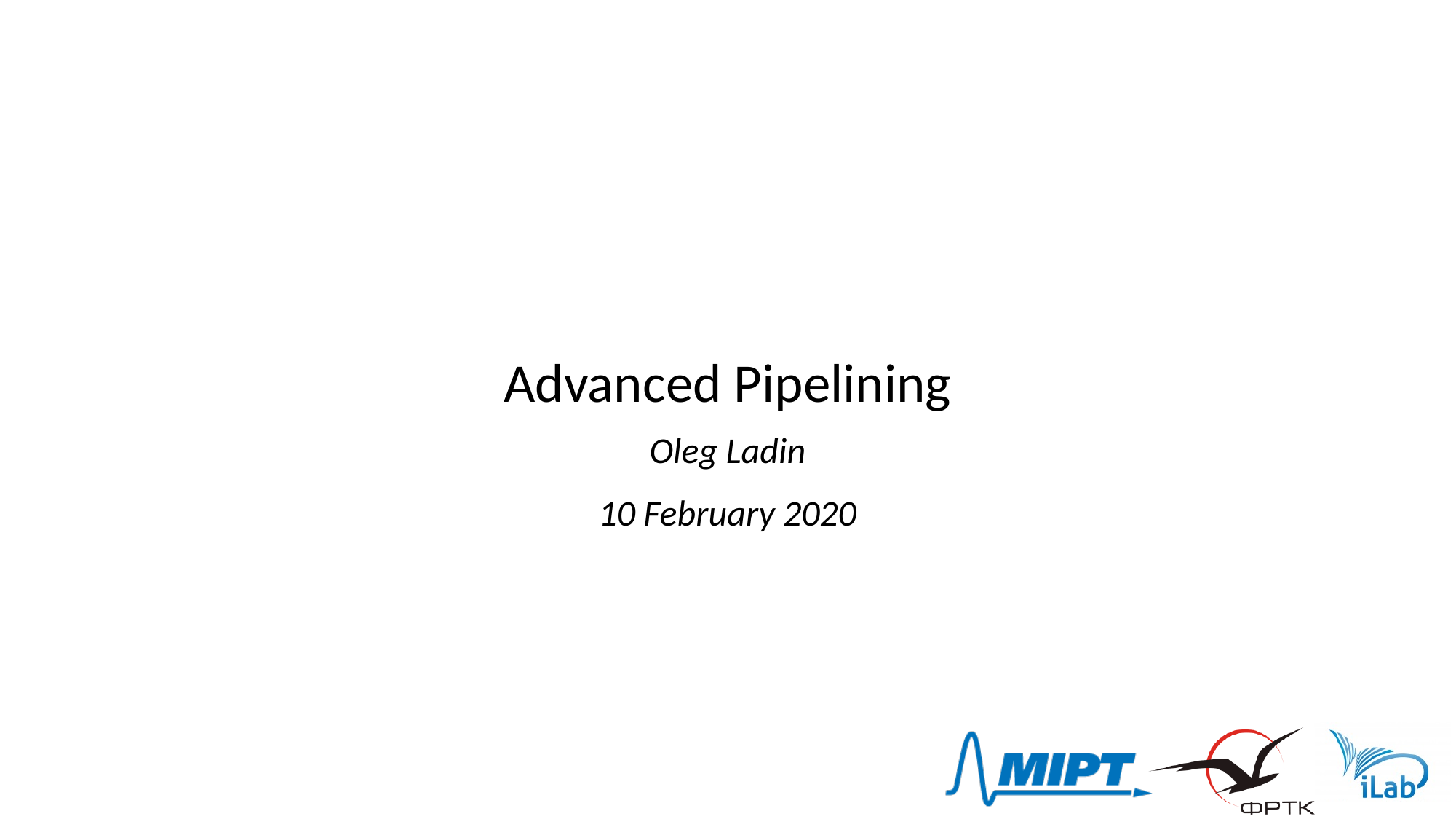

# Advanced Pipelining
Oleg Ladin
10 February 2020
1